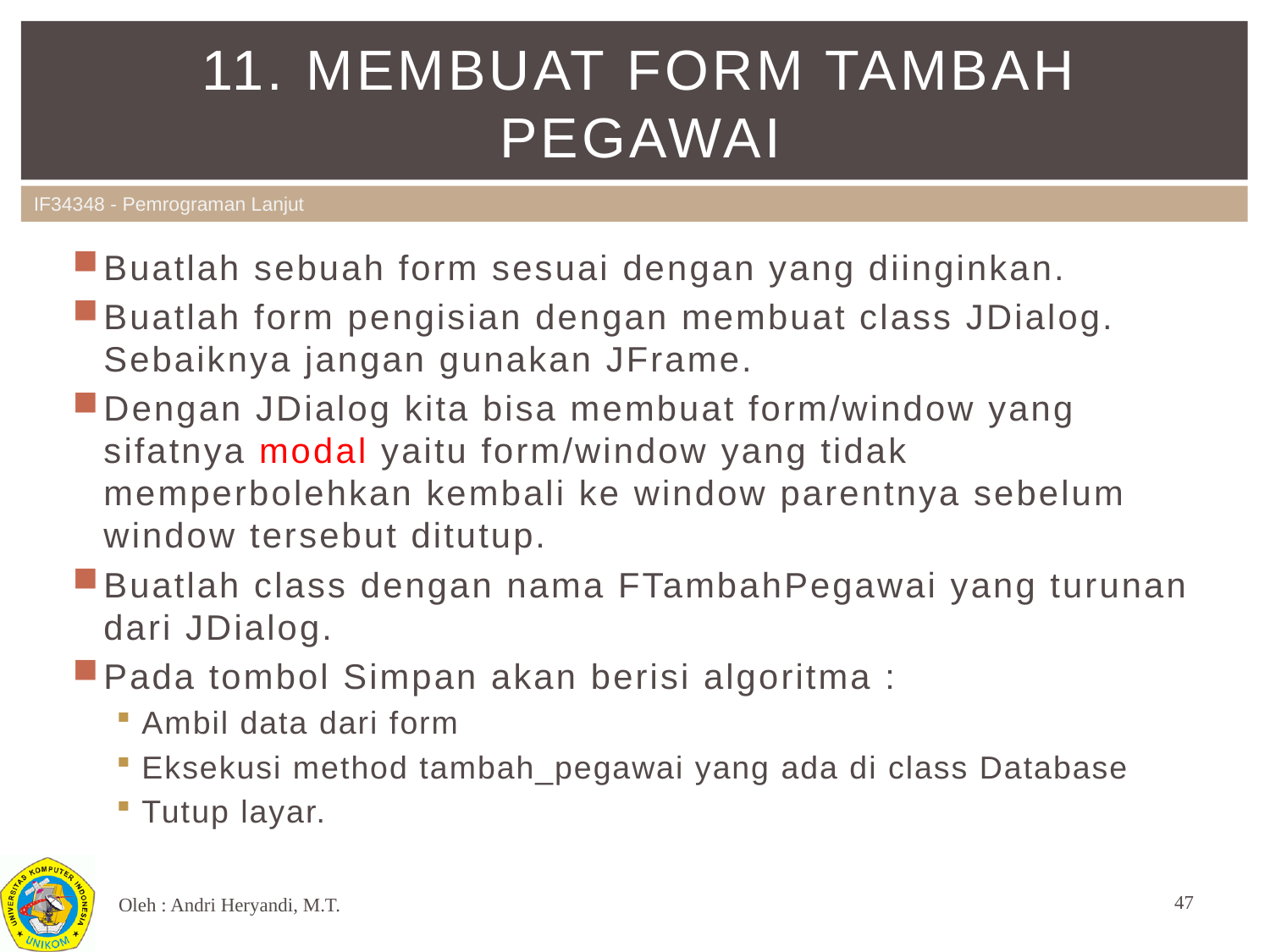

# 11. Membuat form tambah pegawai
Buatlah sebuah form sesuai dengan yang diinginkan.
Buatlah form pengisian dengan membuat class JDialog. Sebaiknya jangan gunakan JFrame.
Dengan JDialog kita bisa membuat form/window yang sifatnya modal yaitu form/window yang tidak memperbolehkan kembali ke window parentnya sebelum window tersebut ditutup.
Buatlah class dengan nama FTambahPegawai yang turunan dari JDialog.
Pada tombol Simpan akan berisi algoritma :
Ambil data dari form
Eksekusi method tambah_pegawai yang ada di class Database
Tutup layar.
47
Oleh : Andri Heryandi, M.T.